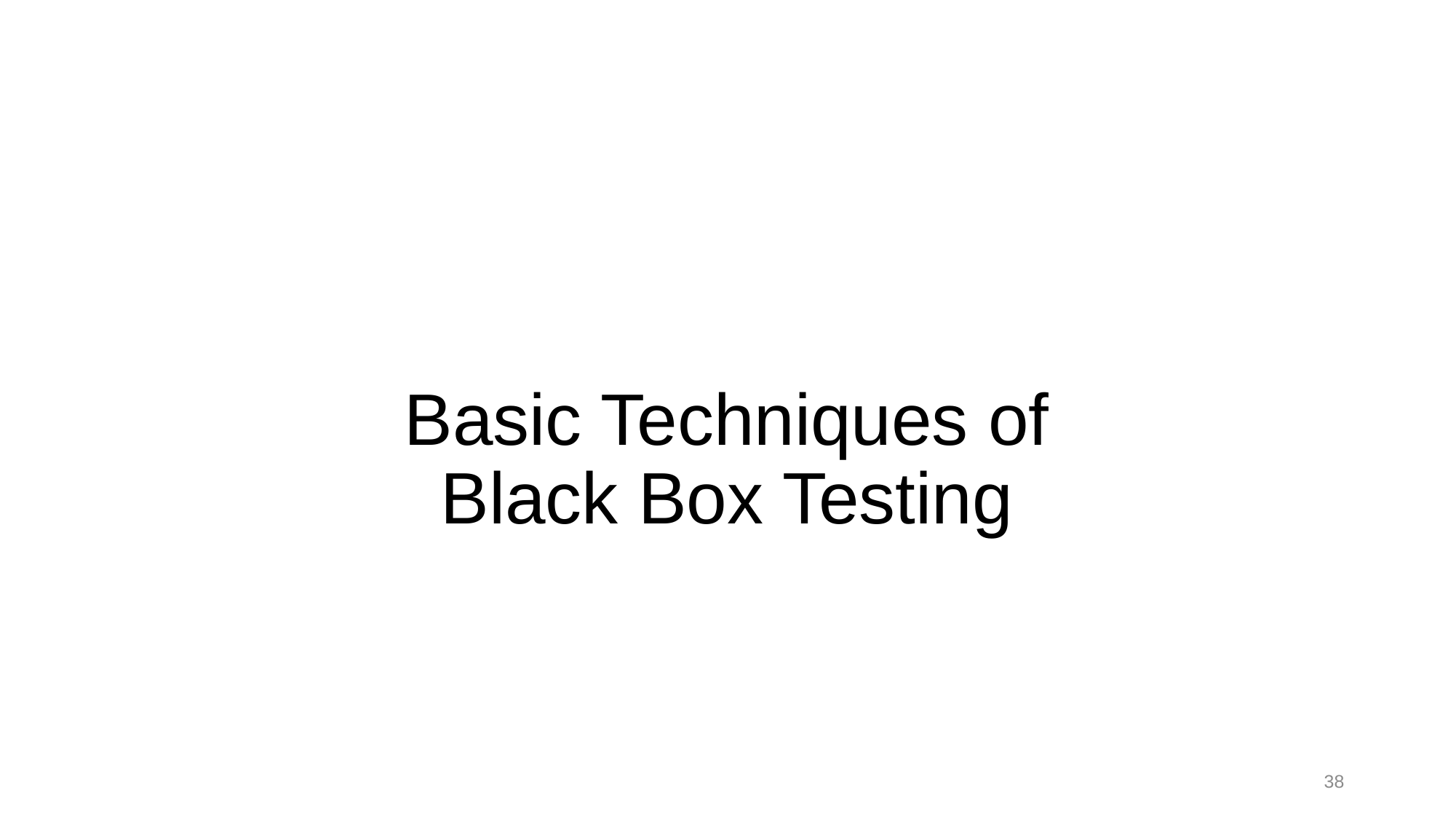

# Basic Techniques of Black Box Testing
38